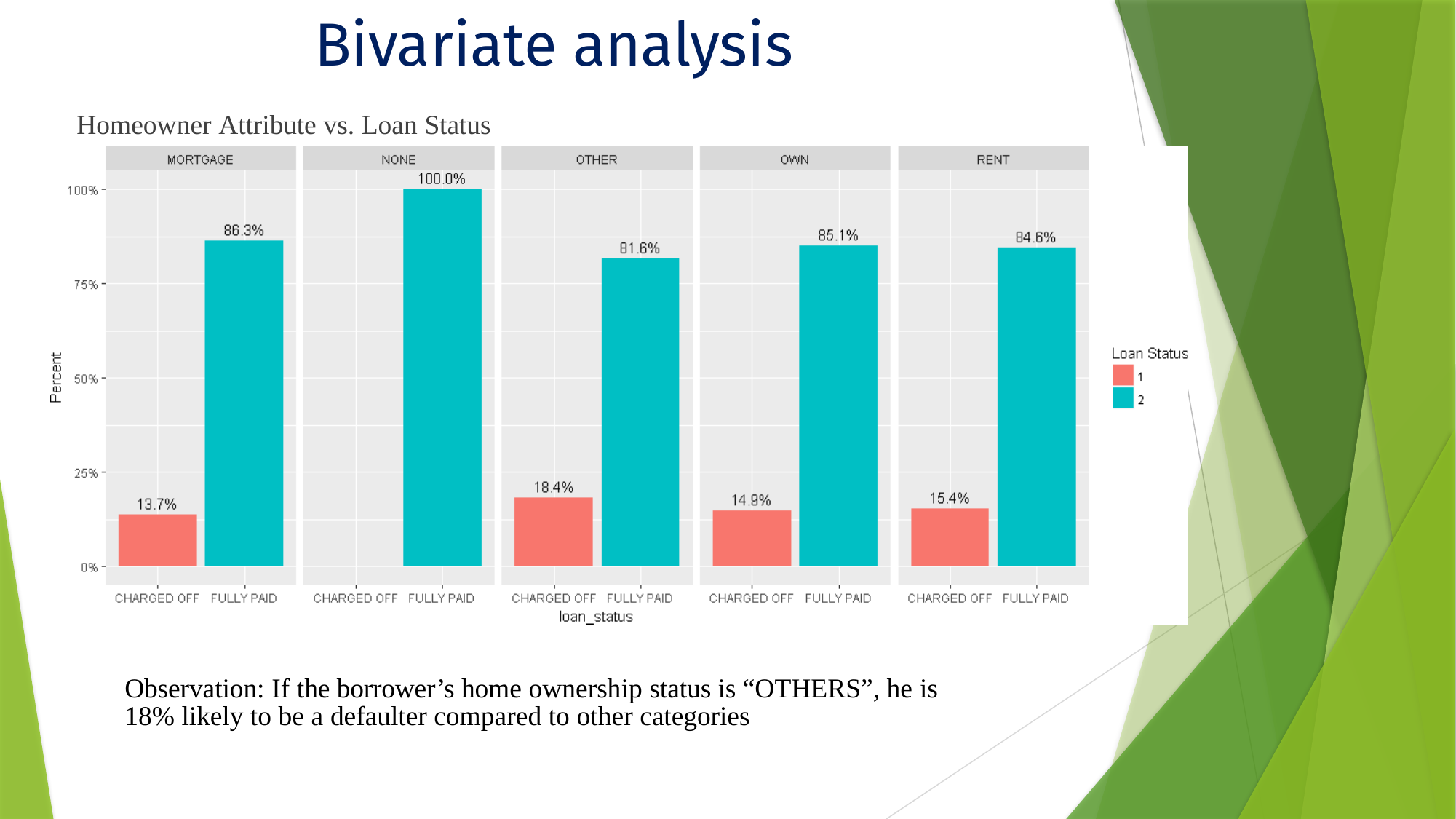

# Bivariate analysis
Homeowner Attribute vs. Loan Status

Observation: If the borrower’s home ownership status is “OTHERS”, he is 18% likely to be a defaulter compared to other categories